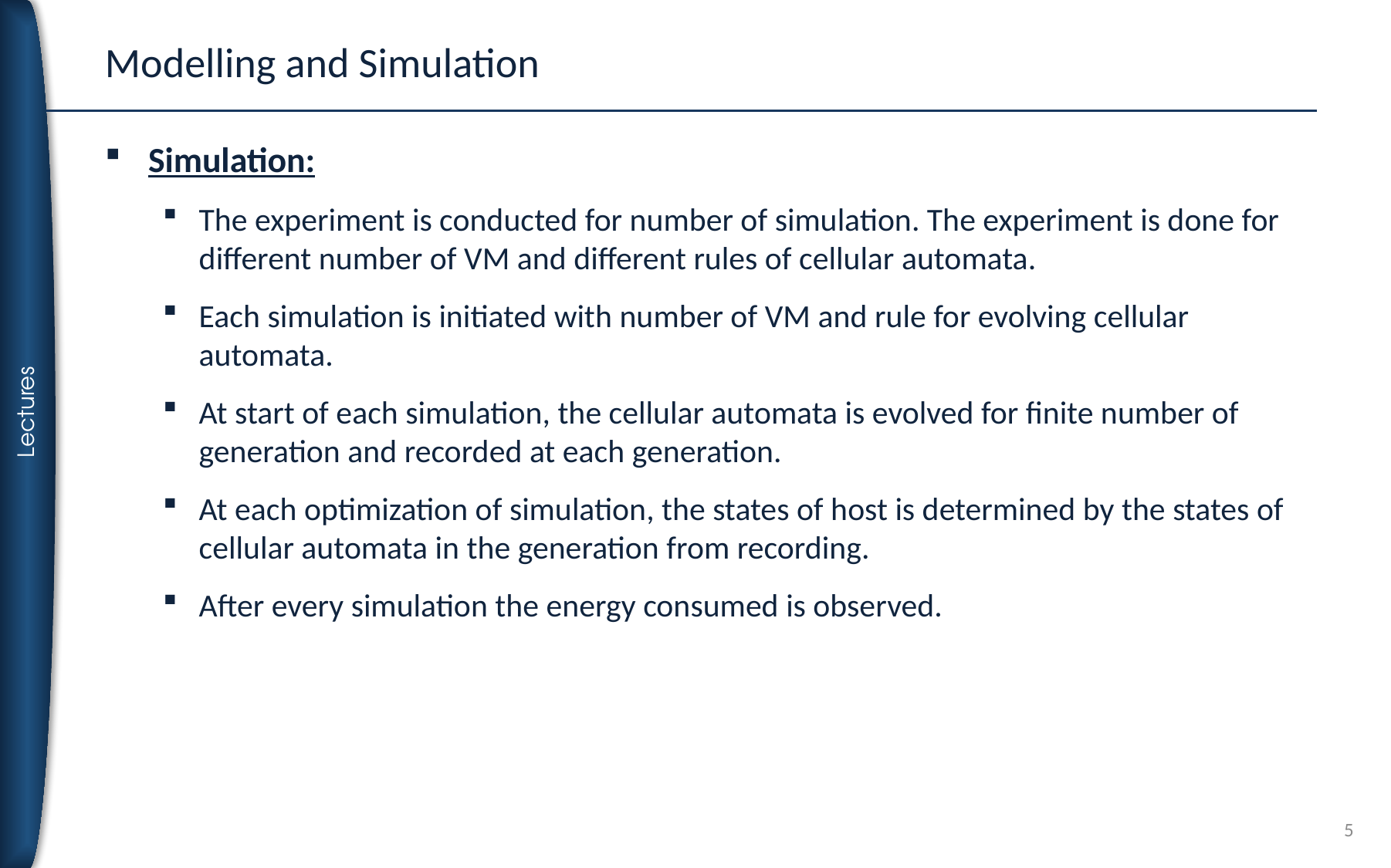

# Modelling and Simulation
Simulation:
The experiment is conducted for number of simulation. The experiment is done for different number of VM and different rules of cellular automata.
Each simulation is initiated with number of VM and rule for evolving cellular automata.
At start of each simulation, the cellular automata is evolved for finite number of generation and recorded at each generation.
At each optimization of simulation, the states of host is determined by the states of cellular automata in the generation from recording.
After every simulation the energy consumed is observed.
5